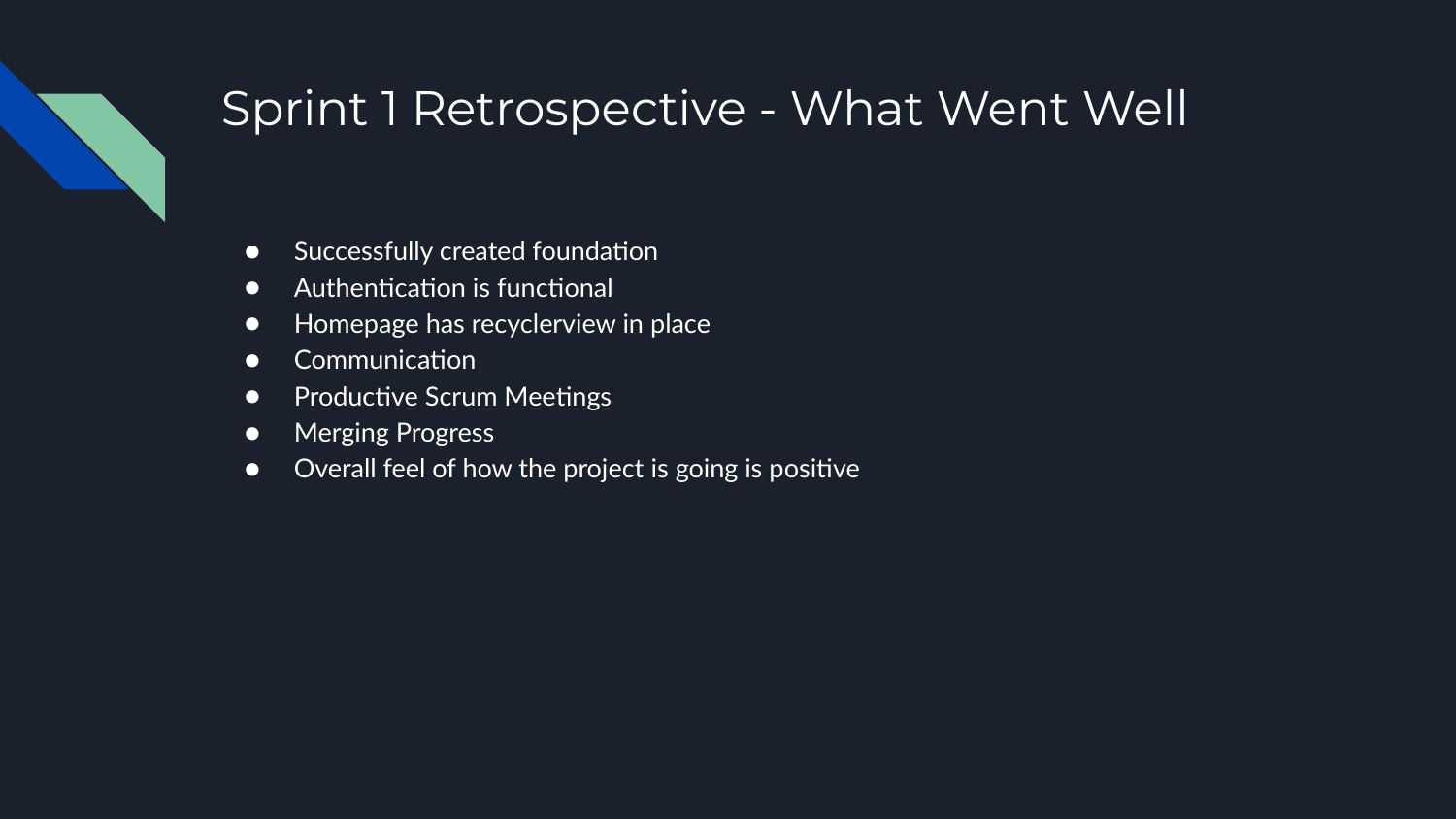

# Sprint 1 Retrospective - What Went Well
Successfully created foundation
Authentication is functional
Homepage has recyclerview in place
Communication
Productive Scrum Meetings
Merging Progress
Overall feel of how the project is going is positive